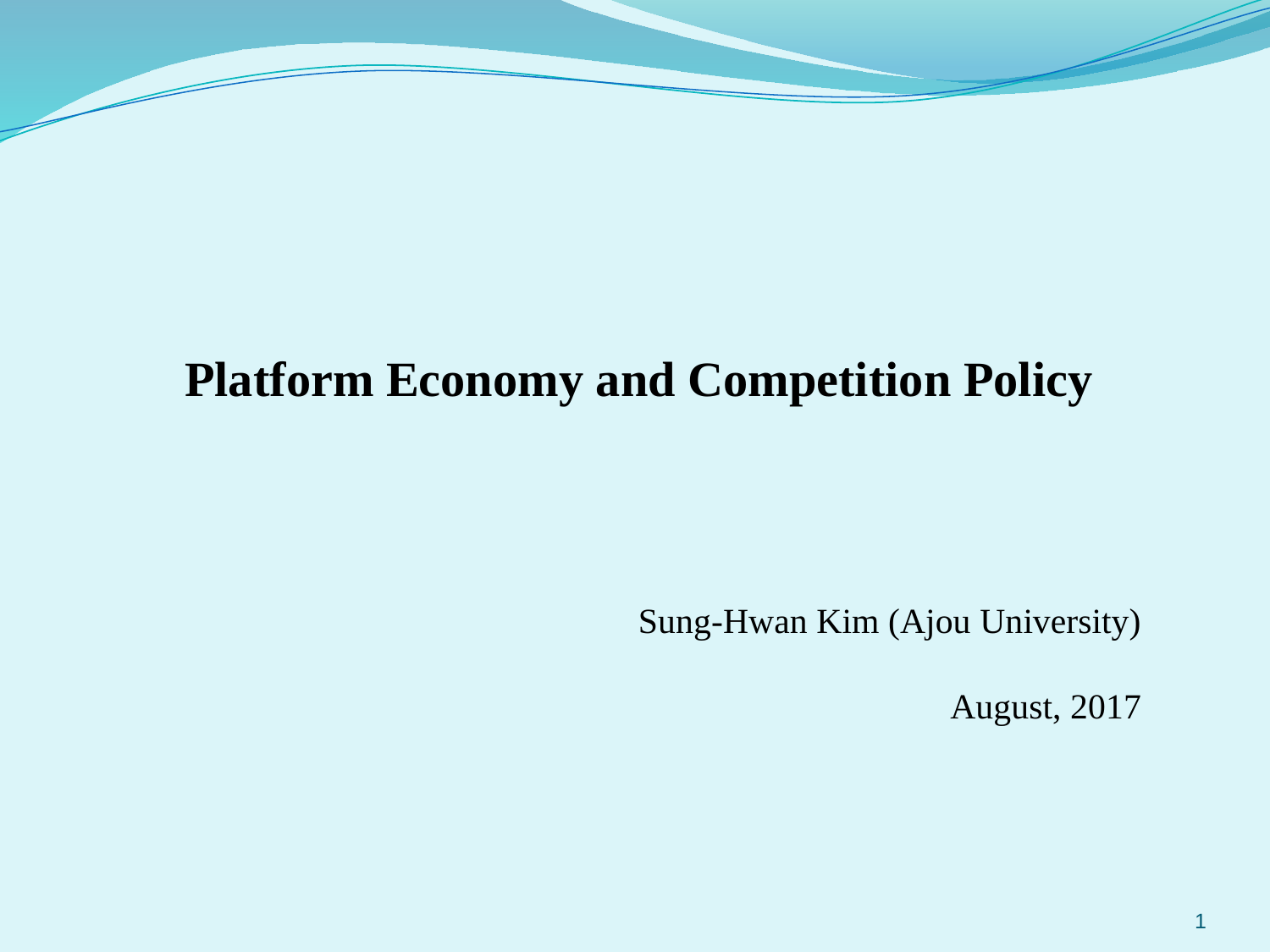

# Platform Economy and Competition Policy
Sung-Hwan Kim (Ajou University)

August, 2017
1